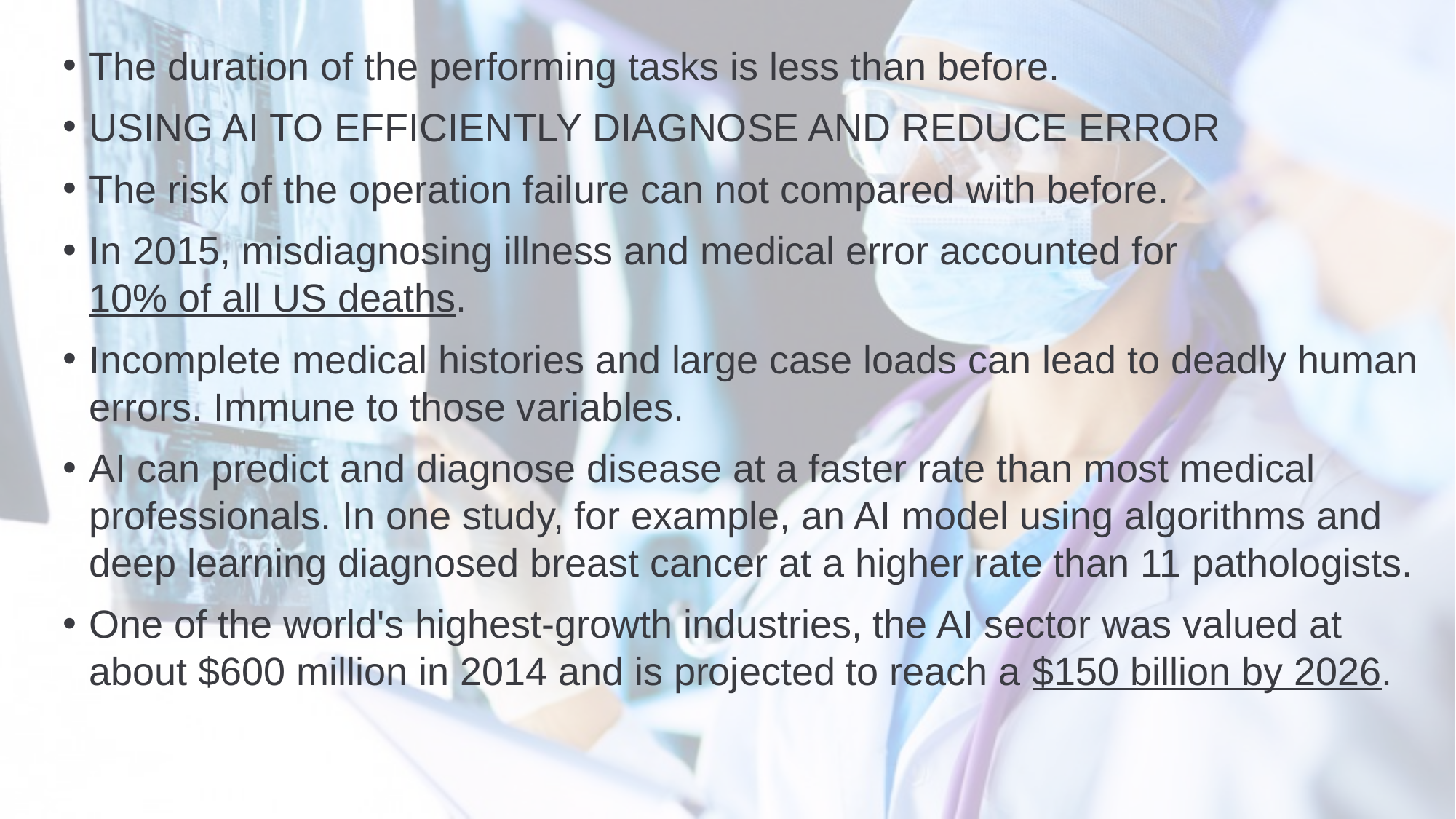

The duration of the performing tasks is less than before.
USING AI TO EFFICIENTLY DIAGNOSE AND REDUCE ERROR
The risk of the operation failure can not compared with before.
In 2015, misdiagnosing illness and medical error accounted for 10% of all US deaths.
Incomplete medical histories and large case loads can lead to deadly human errors. Immune to those variables.
AI can predict and diagnose disease at a faster rate than most medical professionals. In one study, for example, an AI model using algorithms and deep learning diagnosed breast cancer at a higher rate than 11 pathologists.
One of the world's highest-growth industries, the AI sector was valued at about $600 million in 2014 and is projected to reach a $150 billion by 2026.